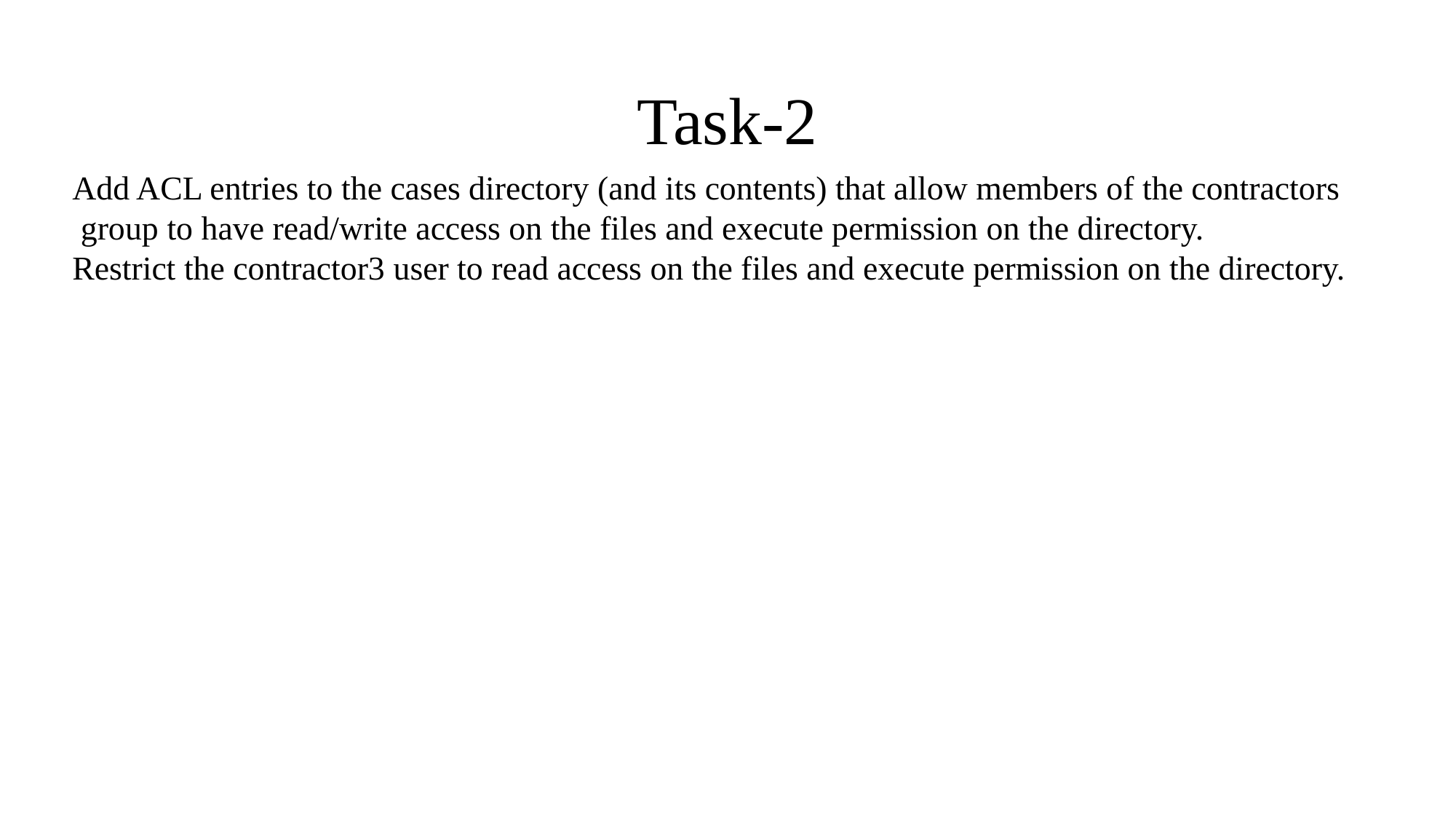

# Task-2
Add ACL entries to the cases directory (and its contents) that allow members of the contractors
 group to have read/write access on the files and execute permission on the directory.
Restrict the contractor3 user to read access on the files and execute permission on the directory.